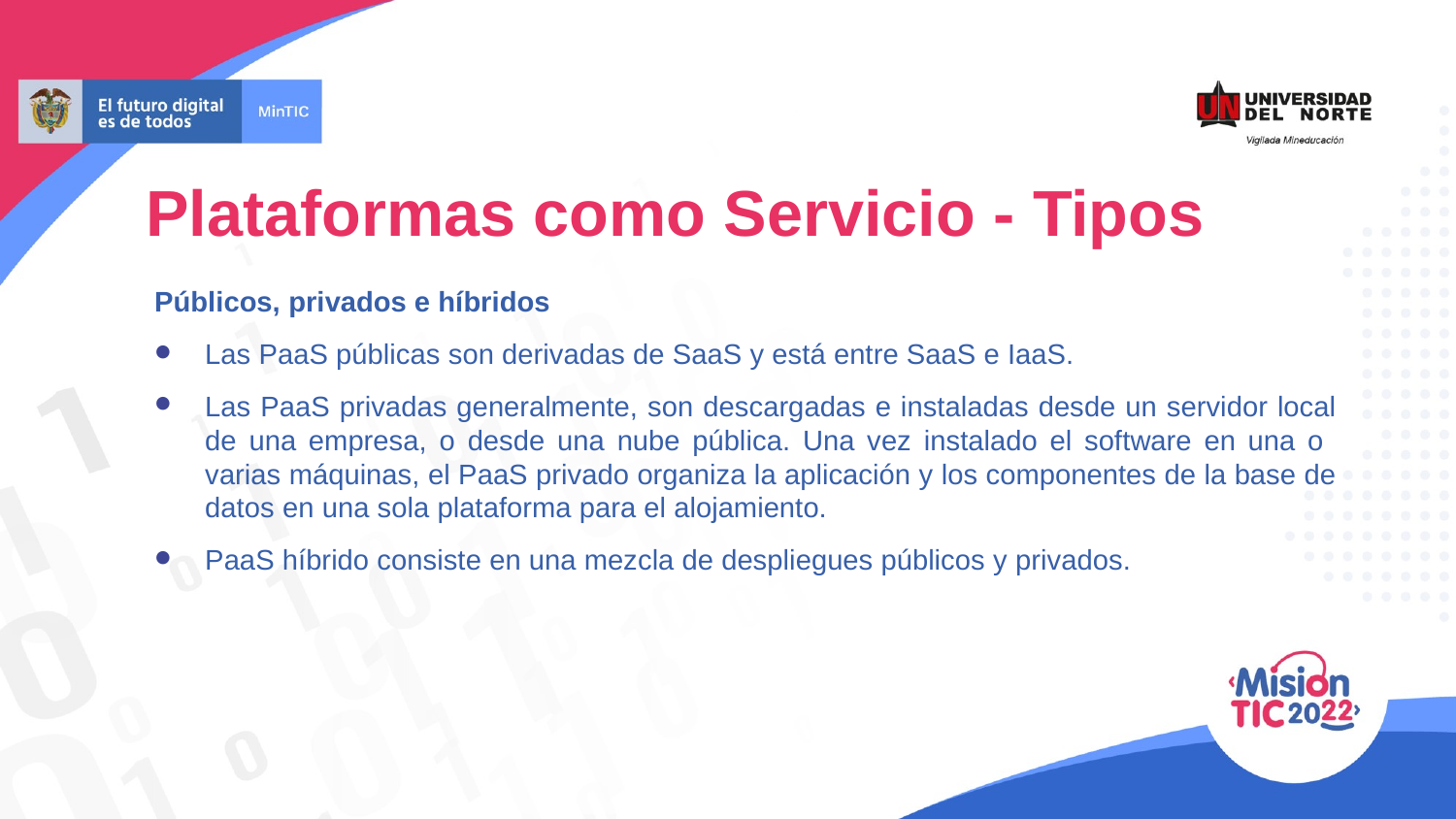

Plataformas como Servicio - Tipos
Públicos, privados e híbridos
Las PaaS públicas son derivadas de SaaS y está entre SaaS e IaaS.
Las PaaS privadas generalmente, son descargadas e instaladas desde un servidor local de una empresa, o desde una nube pública. Una vez instalado el software en una o  varias máquinas, el PaaS privado organiza la aplicación y los componentes de la base de datos en una sola plataforma para el alojamiento.
PaaS híbrido consiste en una mezcla de despliegues públicos y privados.